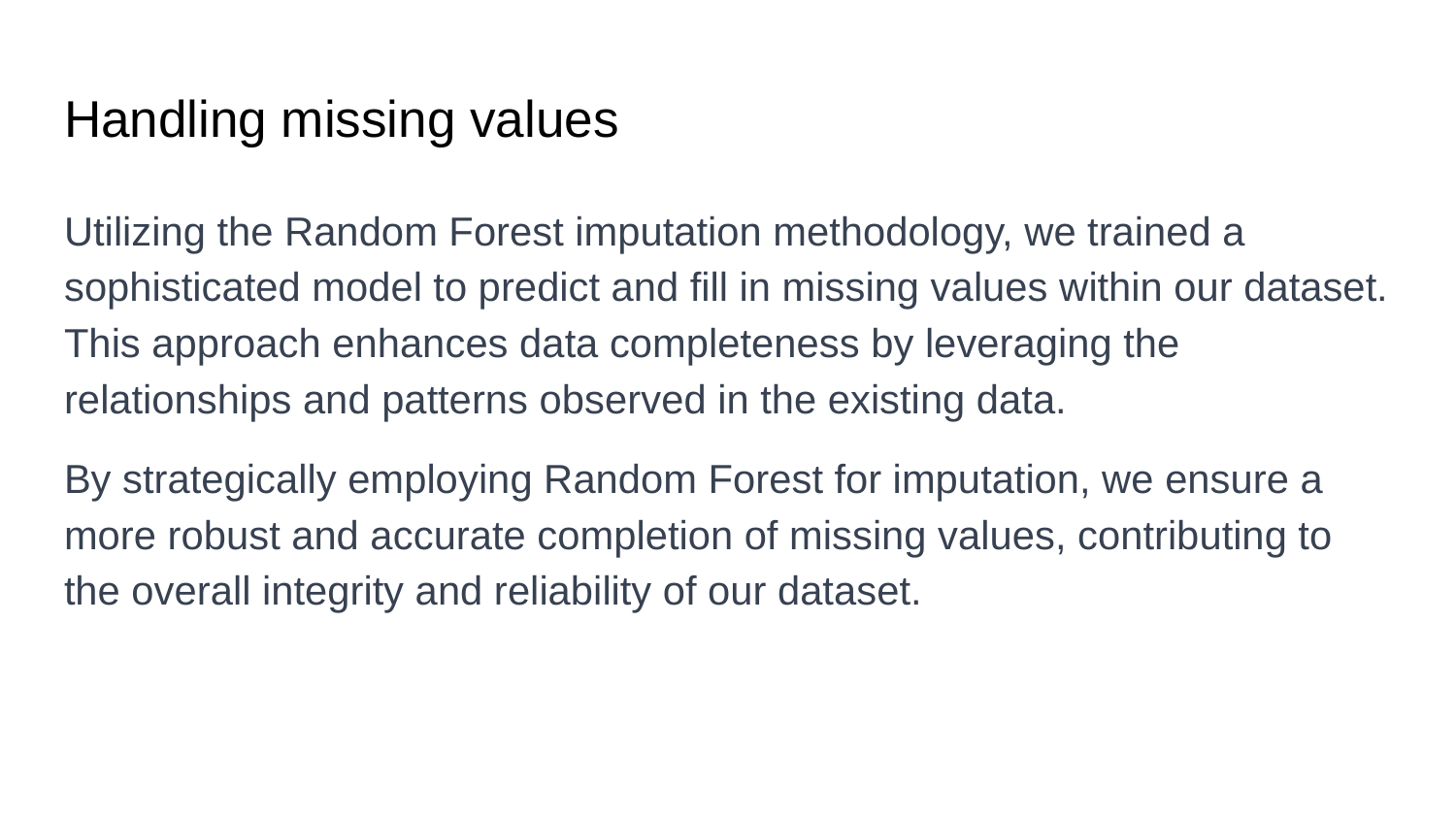

# Handling missing values
Utilizing the Random Forest imputation methodology, we trained a sophisticated model to predict and fill in missing values within our dataset. This approach enhances data completeness by leveraging the relationships and patterns observed in the existing data.
By strategically employing Random Forest for imputation, we ensure a more robust and accurate completion of missing values, contributing to the overall integrity and reliability of our dataset.